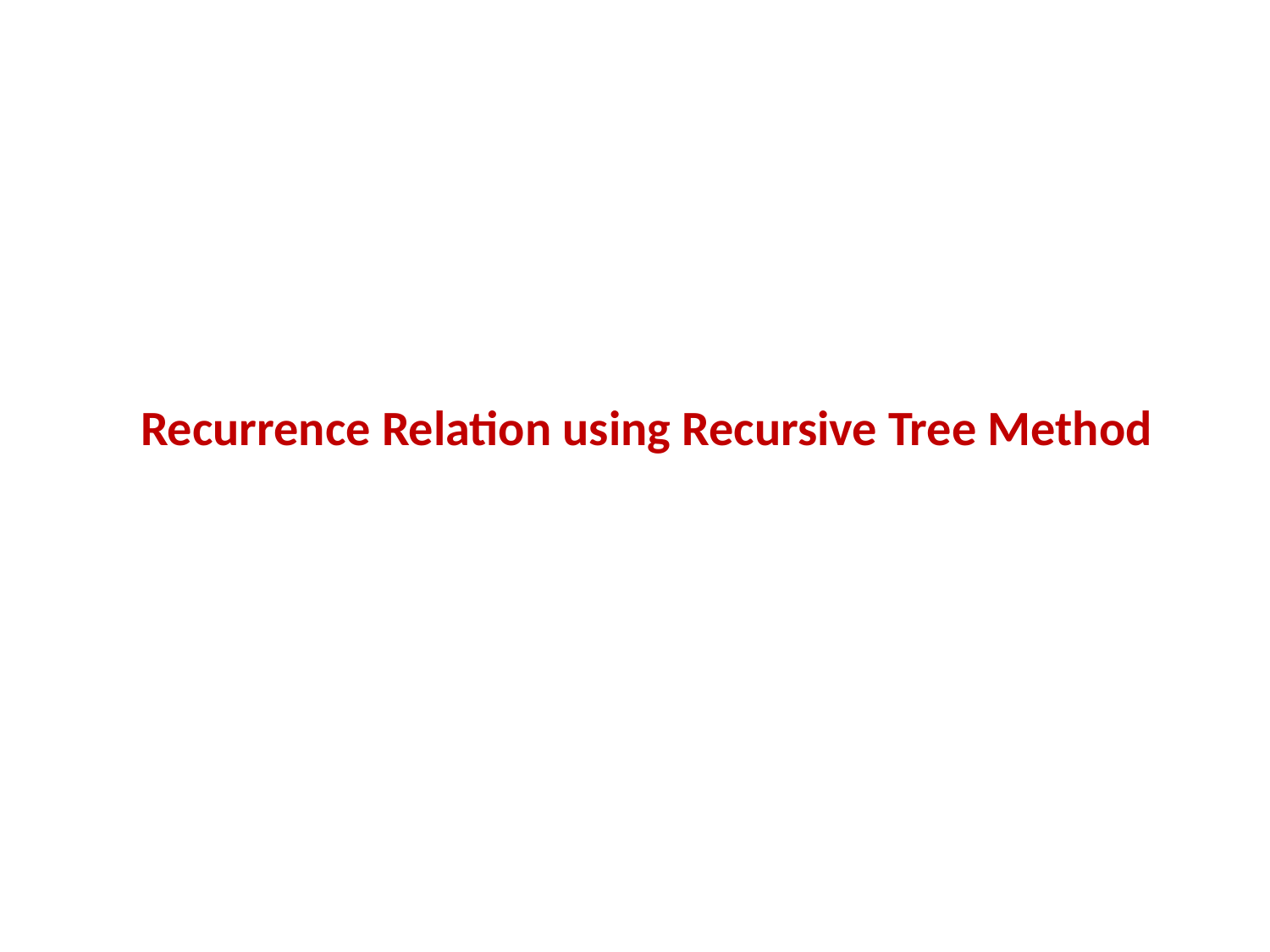

# Recurrence Relation using Recursive Tree Method